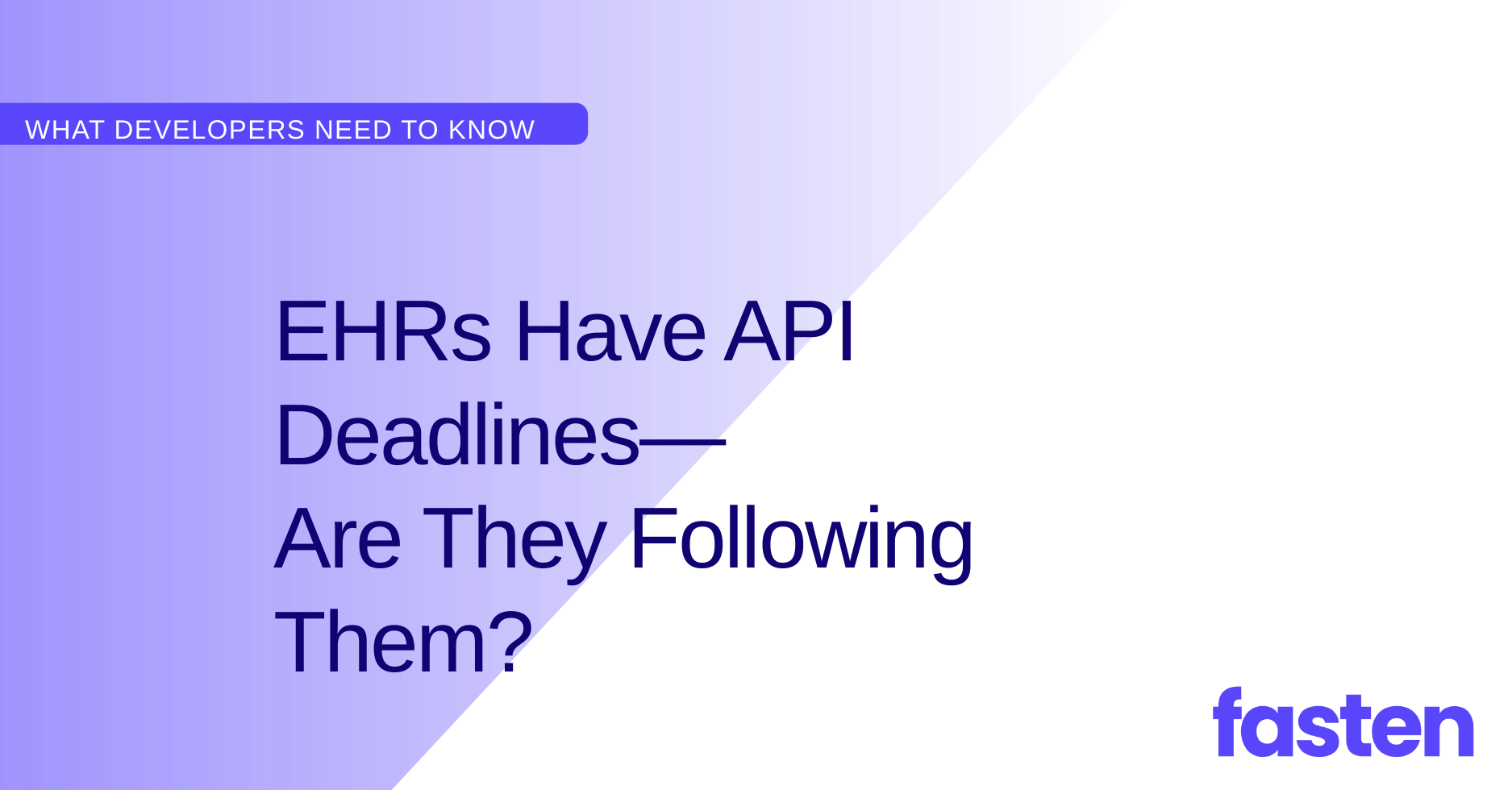

WHAT DEVELOPERS NEED TO KNOW
EHRs Have API Deadlines—
Are They Following Them?